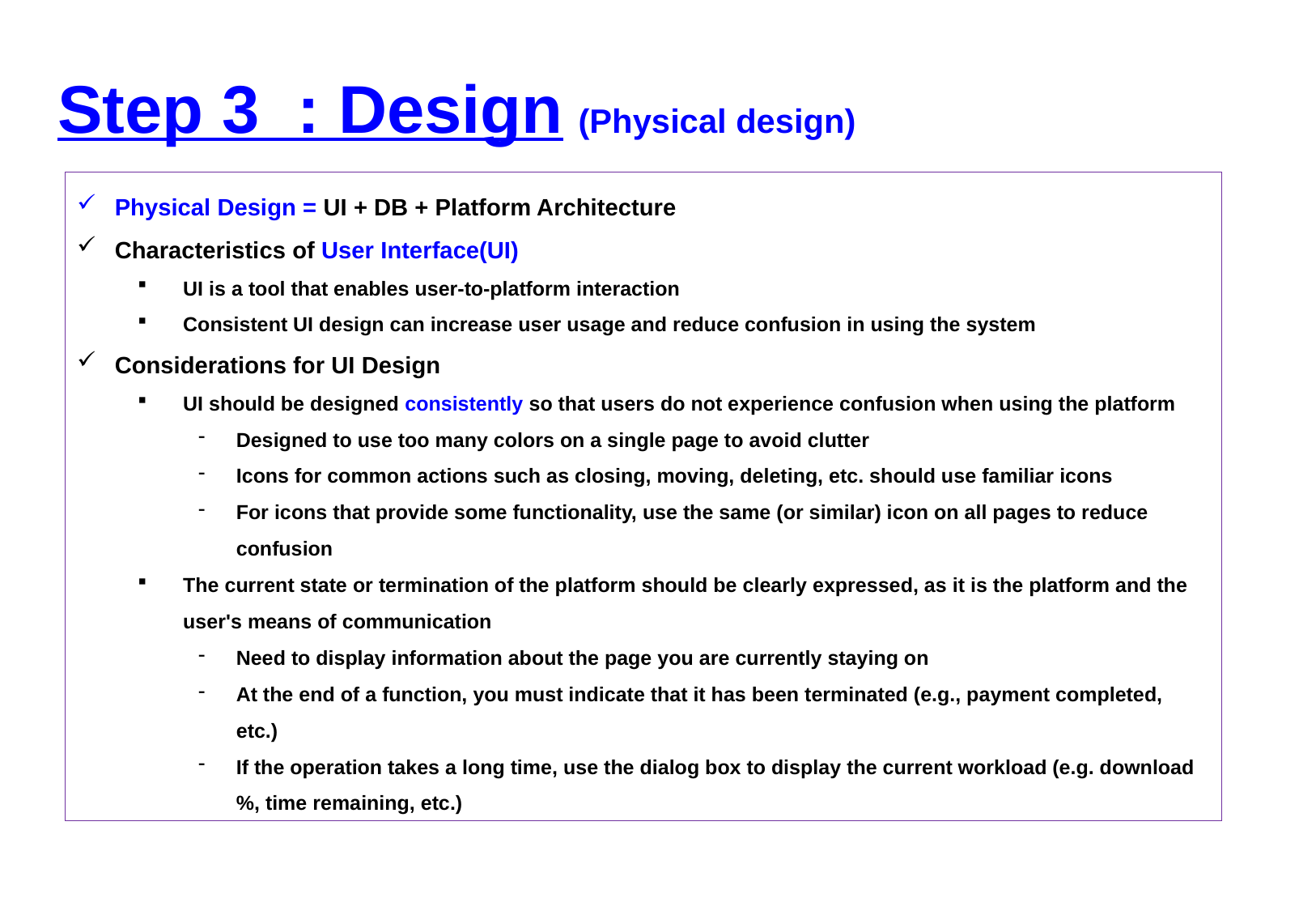

Step 3  : Design
 (Physical design)
Physical Design = UI + DB + Platform Architecture
Characteristics of User Interface(UI)
UI is a tool that enables user-to-platform interaction
Consistent UI design can increase user usage and reduce confusion in using the system
Considerations for UI Design
UI should be designed consistently so that users do not experience confusion when using the platform
Designed to use too many colors on a single page to avoid clutter
Icons for common actions such as closing, moving, deleting, etc. should use familiar icons
For icons that provide some functionality, use the same (or similar) icon on all pages to reduce confusion
The current state or termination of the platform should be clearly expressed, as it is the platform and the user's means of communication
Need to display information about the page you are currently staying on
At the end of a function, you must indicate that it has been terminated (e.g., payment completed, etc.)
If the operation takes a long time, use the dialog box to display the current workload (e.g. download %, time remaining, etc.)